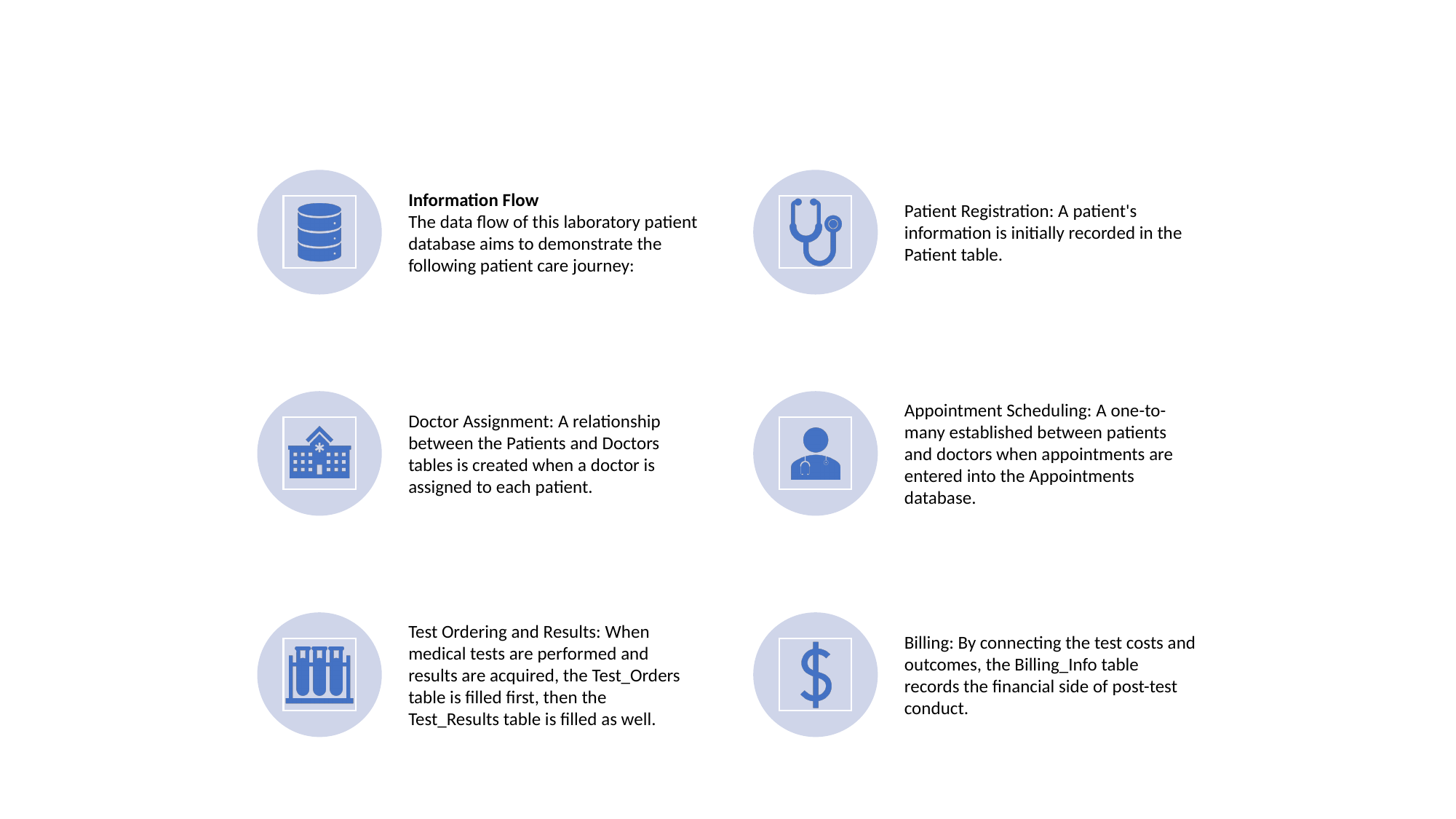

Information Flow
The data flow of this laboratory patient database aims to demonstrate the following patient care journey:
Patient Registration: A patient's information is initially recorded in the Patient table.
Doctor Assignment: A relationship between the Patients and Doctors tables is created when a doctor is assigned to each patient.
Appointment Scheduling: A one-to-many established between patients and doctors when appointments are entered into the Appointments database.
Test Ordering and Results: When medical tests are performed and results are acquired, the Test_Orders table is filled first, then the Test_Results table is filled as well.
Billing: By connecting the test costs and outcomes, the Billing_Info table records the financial side of post-test conduct.